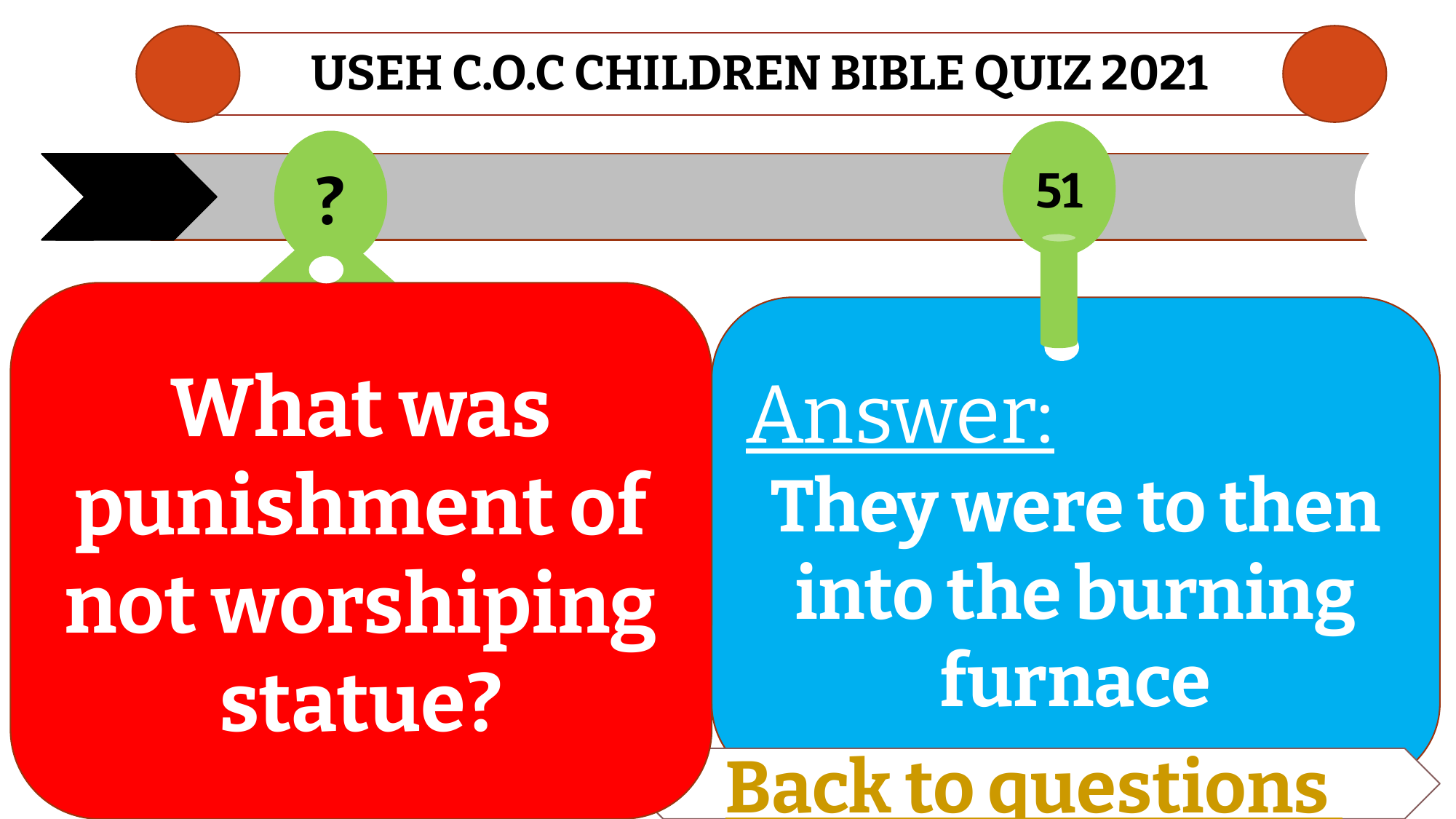

# USEH C.O.C CHILDREN Bible QUIZ 2021
51
?

What was punishment of not worshiping statue?
Answer:
They were to then into the burning
furnace

Back to questions